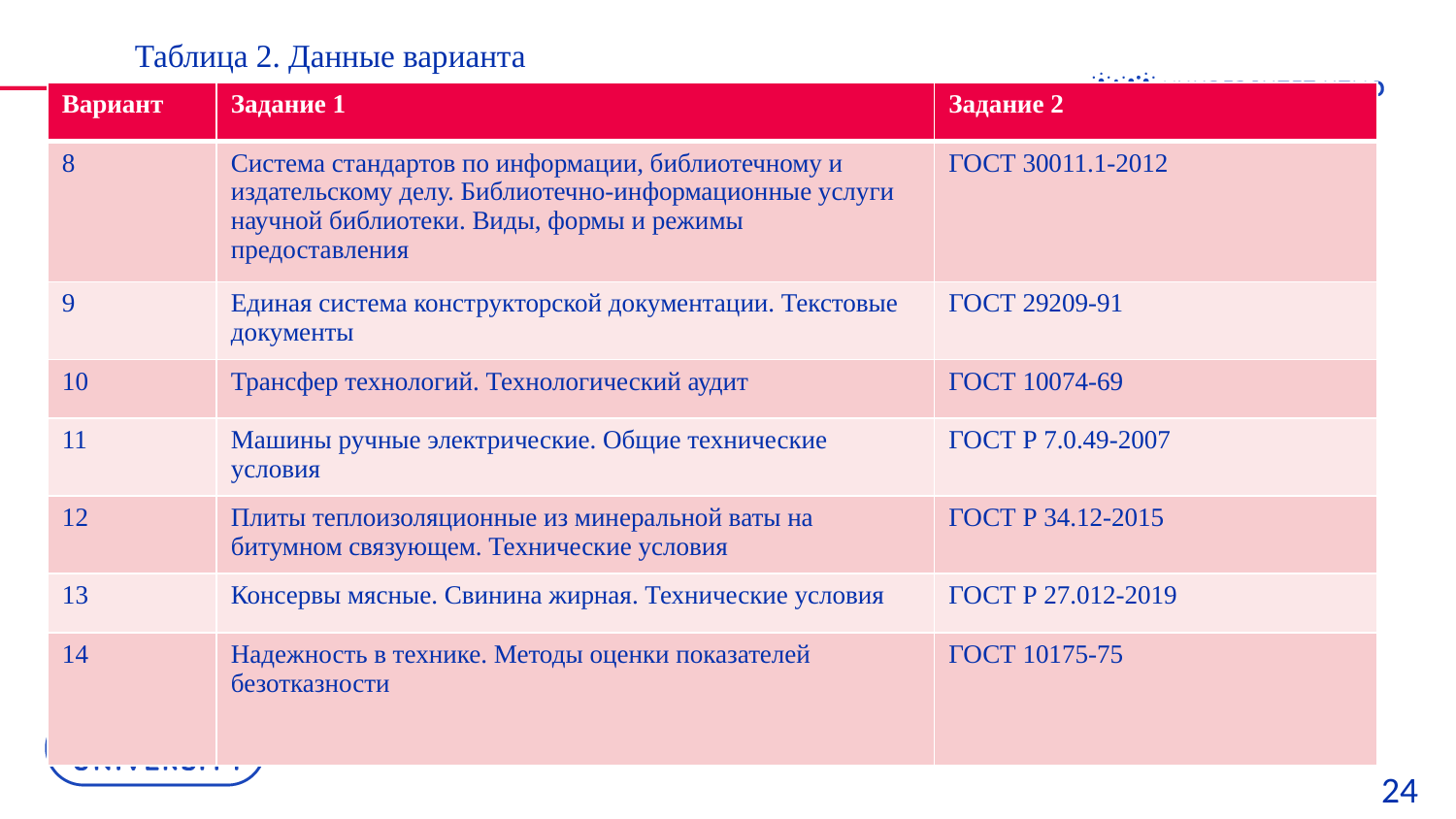

Таблица 2. Данные варианта
| Вариант | Задание 1 | Задание 2 |
| --- | --- | --- |
| 8 | Система стандартов по информации, библиотечному и издательскому делу. Библиотечно-информационные услуги научной библиотеки. Виды, формы и режимы предоставления | ГОСТ 30011.1-2012 |
| 9 | Единая система конструкторской документации. Текстовые документы | ГОСТ 29209-91 |
| 10 | Трансфер технологий. Технологический аудит | ГОСТ 10074-69 |
| 11 | Машины ручные электрические. Общие технические условия | ГОСТ Р 7.0.49-2007 |
| 12 | Плиты теплоизоляционные из минеральной ваты на битумном связующем. Технические условия | ГОСТ Р 34.12-2015 |
| 13 | Консервы мясные. Свинина жирная. Технические условия | ГОСТ Р 27.012-2019 |
| 14 | Надежность в технике. Методы оценки показателей безотказности | ГОСТ 10175-75 |
24